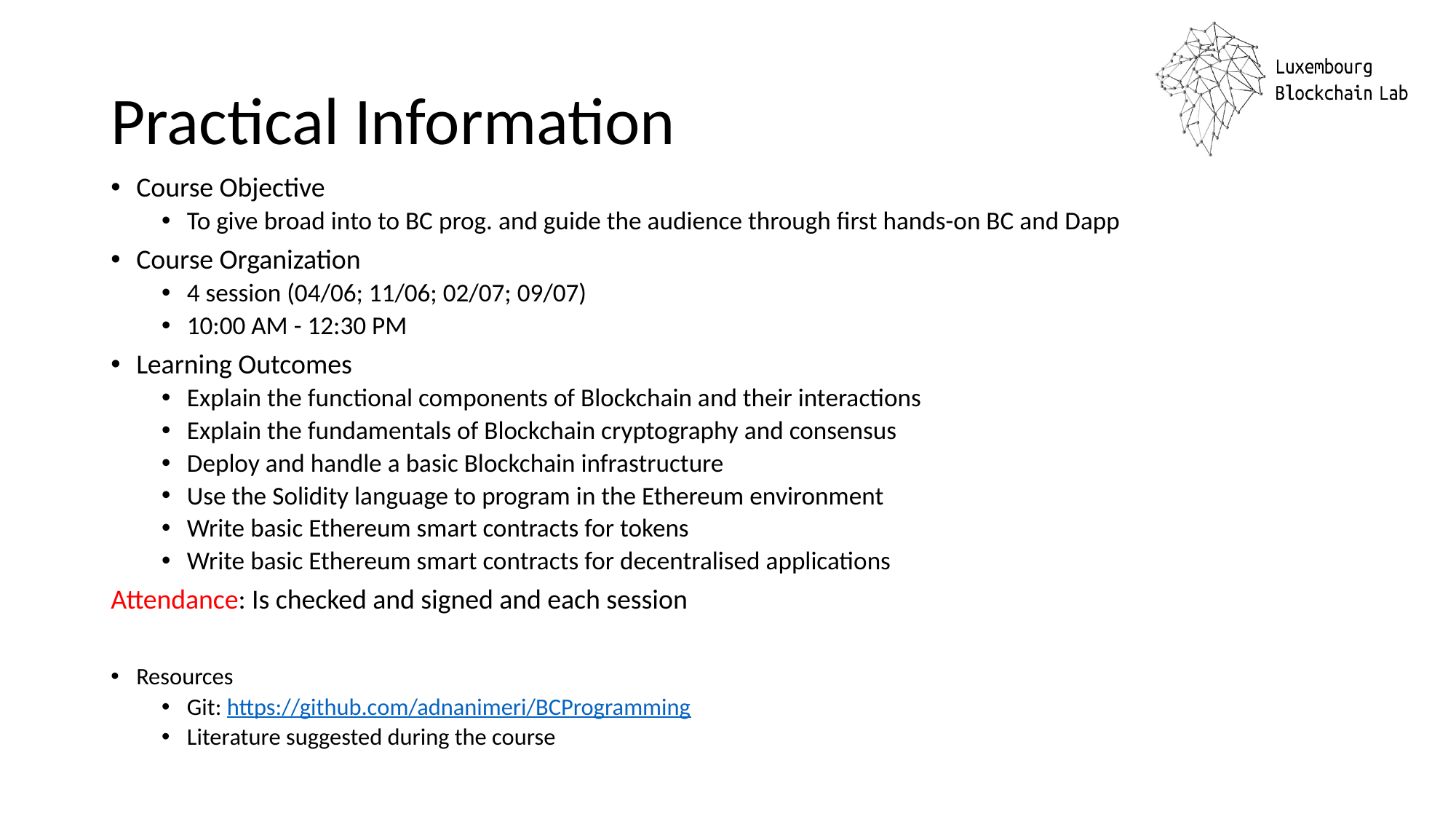

# Practical Information
Course Objective
To give broad into to BC prog. and guide the audience through first hands-on BC and Dapp
Course Organization
4 session (04/06; 11/06; 02/07; 09/07)
10:00 AM - 12:30 PM
Learning Outcomes
Explain the functional components of Blockchain and their interactions
Explain the fundamentals of Blockchain cryptography and consensus
Deploy and handle a basic Blockchain infrastructure
Use the Solidity language to program in the Ethereum environment
Write basic Ethereum smart contracts for tokens
Write basic Ethereum smart contracts for decentralised applications
Attendance: Is checked and signed and each session

Resources
Git: https://github.com/adnanimeri/BCProgramming
Literature suggested during the course